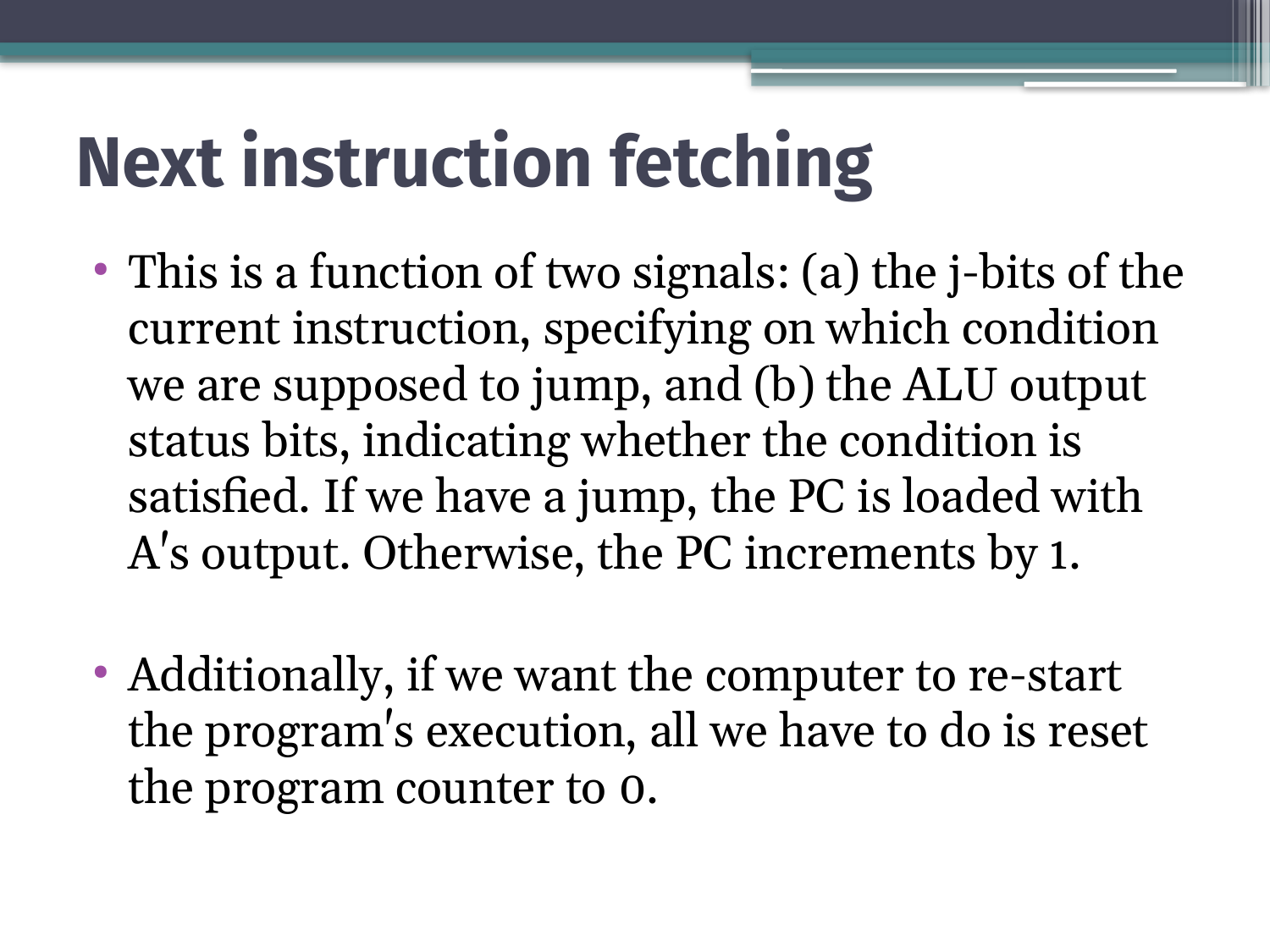

Next instruction fetching
This is a function of two signals: (a) the j-bits of the current instruction, specifying on which condition we are supposed to jump, and (b) the ALU output status bits, indicating whether the condition is satisfied. If we have a jump, the PC is loaded with A's output. Otherwise, the PC increments by 1.

Additionally, if we want the computer to re-start the program's execution, all we have to do is reset the program counter to 0.